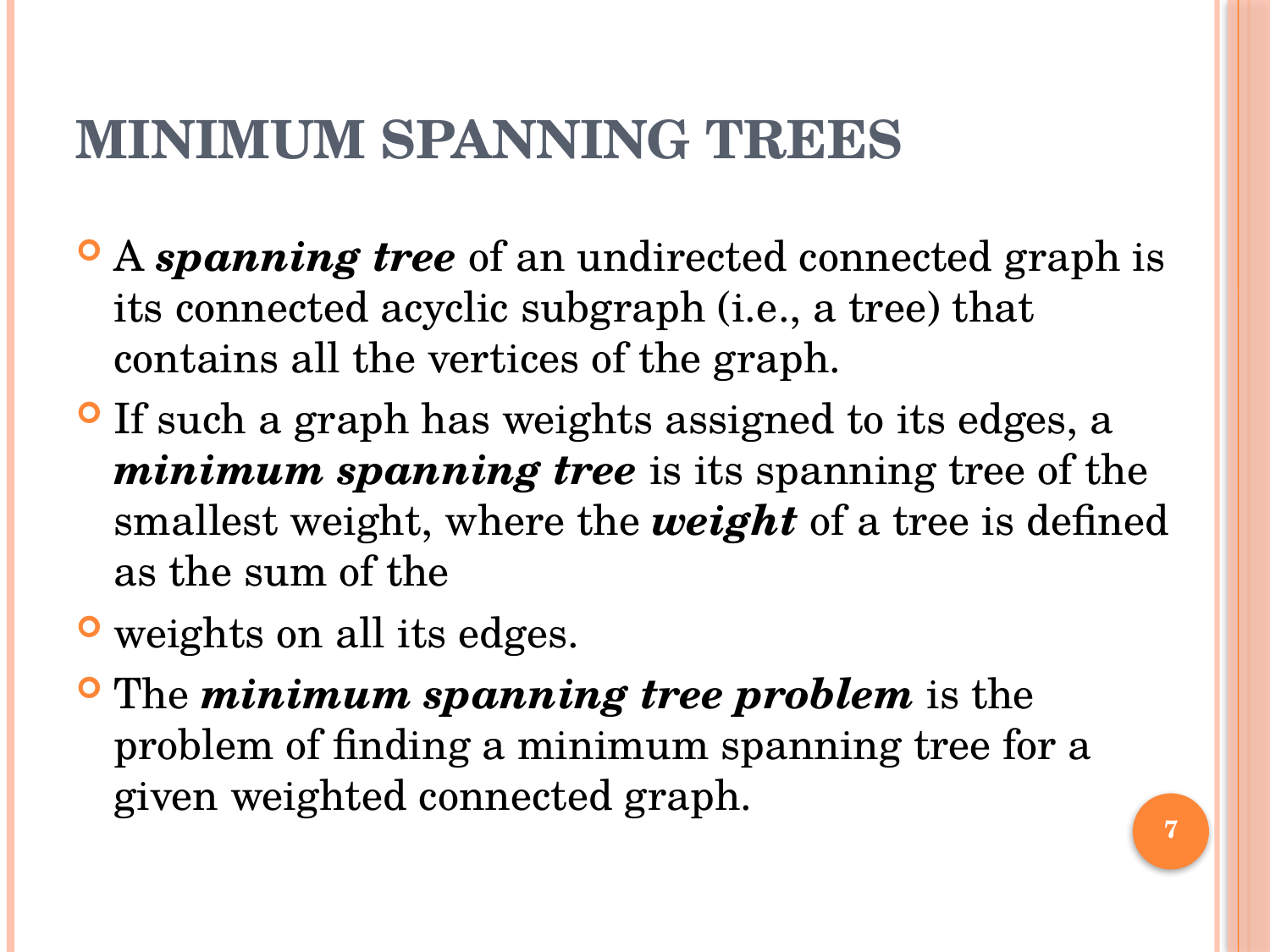

# Minimum spanning trees
A spanning tree of an undirected connected graph is its connected acyclic subgraph (i.e., a tree) that contains all the vertices of the graph.
If such a graph has weights assigned to its edges, a minimum spanning tree is its spanning tree of the smallest weight, where the weight of a tree is defined as the sum of the
weights on all its edges.
The minimum spanning tree problem is the problem of finding a minimum spanning tree for a given weighted connected graph.
7